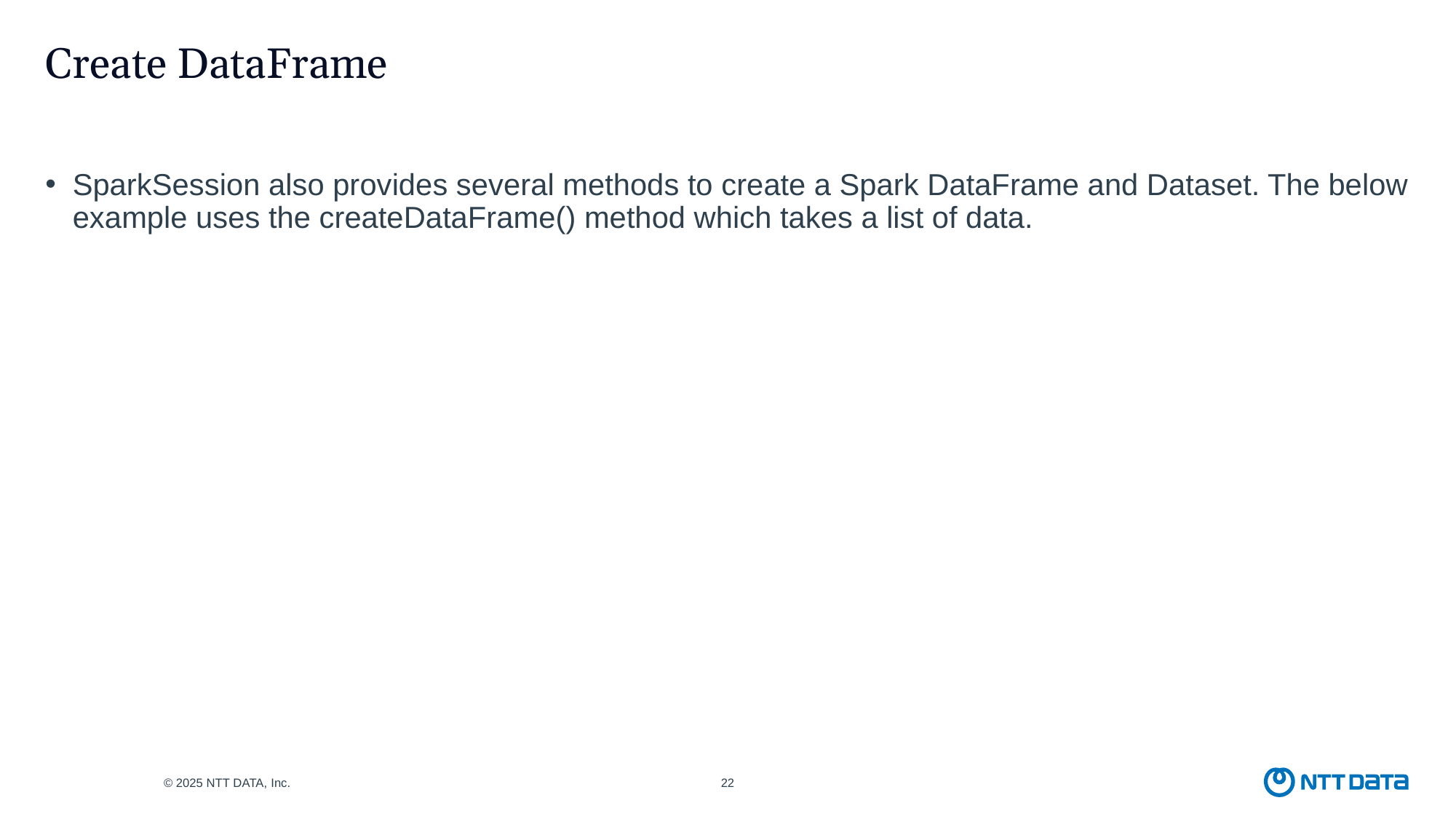

# Create DataFrame
SparkSession also provides several methods to create a Spark DataFrame and Dataset. The below example uses the createDataFrame() method which takes a list of data.
© 2025 NTT DATA, Inc.
22